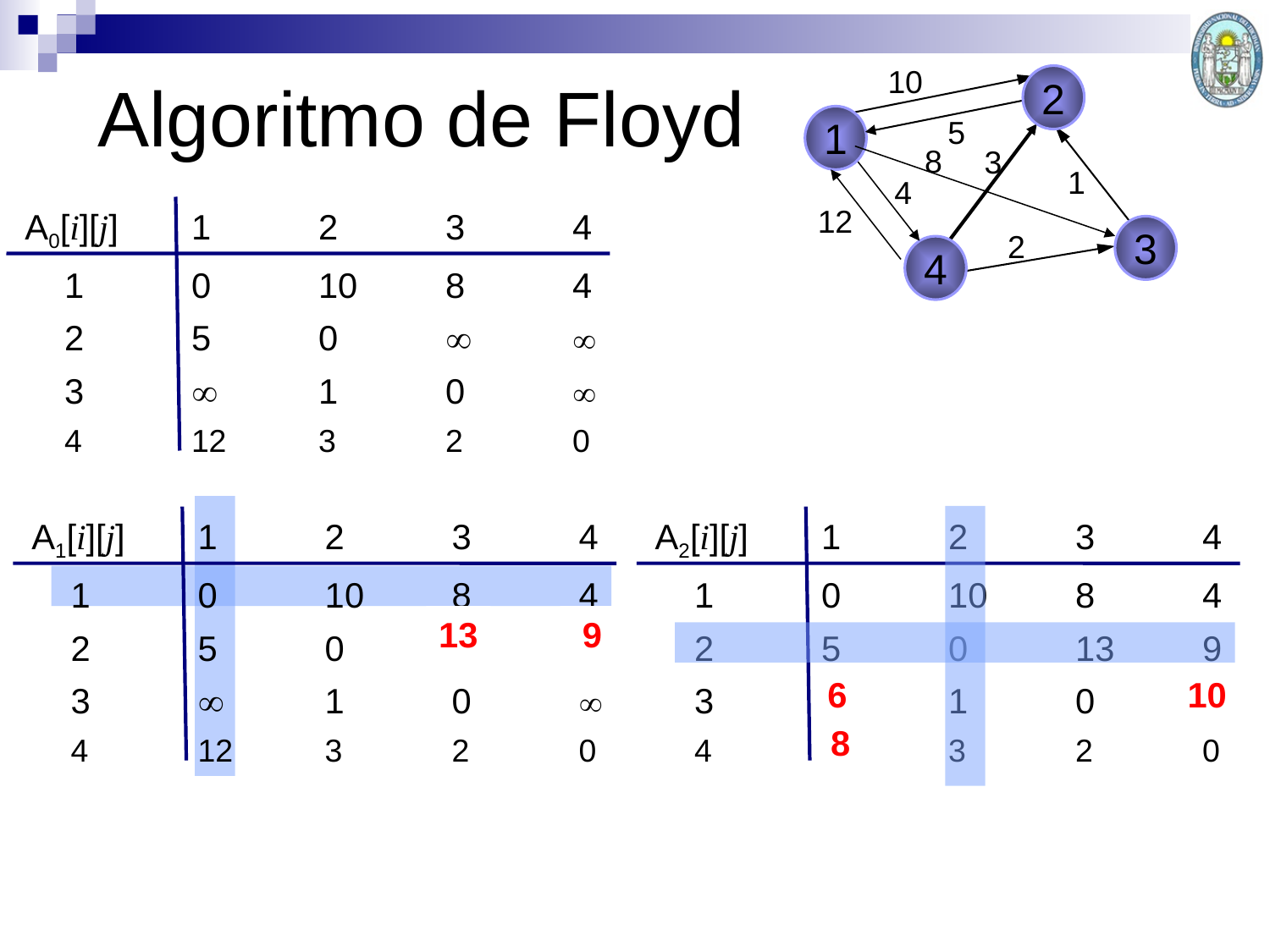

Algoritmo de Floyd
10
2

1
5

8
3

1
4

         A0[i][j] 	1	2	3	4
	1	0	10	8	4
	2	5	0	∞ 	∞
	3	∞	1	0	∞
	4	12	3	2	0

12
3
2
4

         A1[i][j] 	1	2	3	4
	1	0	10	8	4
	2	5	0	∞ 	∞
	3	∞	1	0	∞
	4	12	3	2	0

         A2[i][j] 	1	2	3	4
	1	0	10	8	4
	2	5	0	13 	9
	3	∞	1	0	∞
	4	12	3	2	0

13
 9

6
10
8